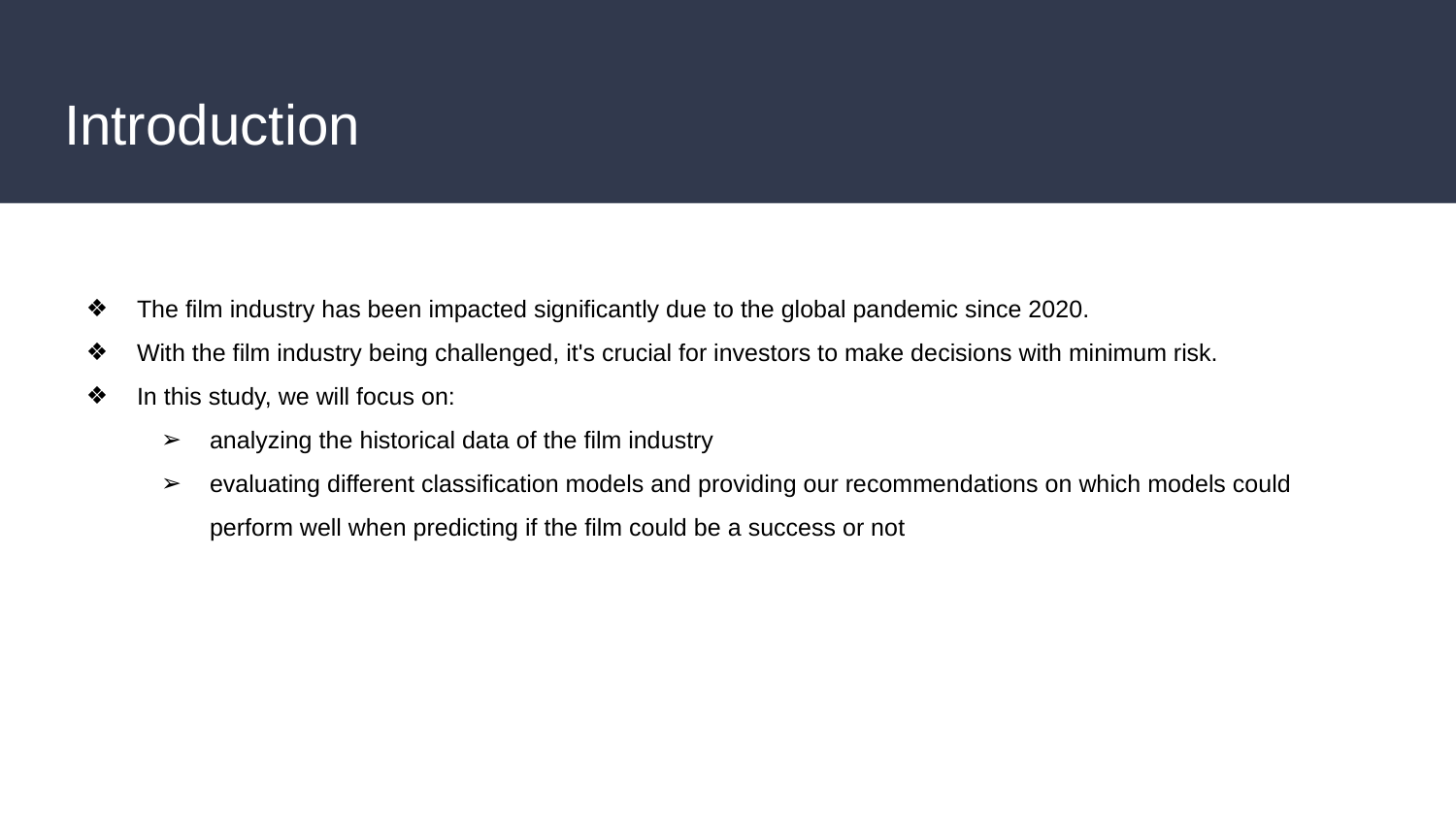

# Introduction
The film industry has been impacted significantly due to the global pandemic since 2020.
With the film industry being challenged, it's crucial for investors to make decisions with minimum risk.
In this study, we will focus on:
analyzing the historical data of the film industry
evaluating different classification models and providing our recommendations on which models could perform well when predicting if the film could be a success or not